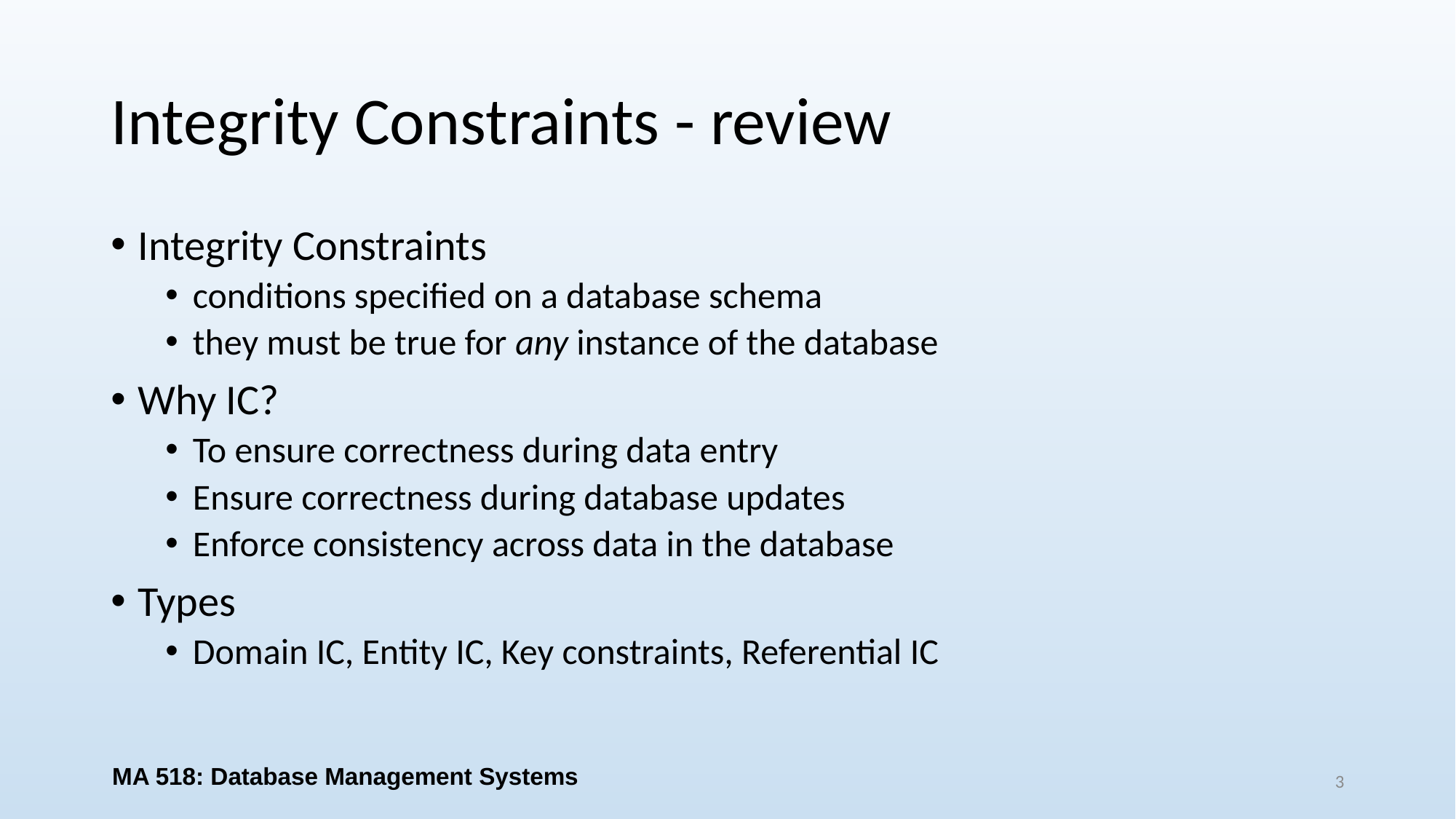

# Integrity Constraints - review
Integrity Constraints
conditions specified on a database schema
they must be true for any instance of the database
Why IC?
To ensure correctness during data entry
Ensure correctness during database updates
Enforce consistency across data in the database
Types
Domain IC, Entity IC, Key constraints, Referential IC

MA 518: Database Management Systems
3